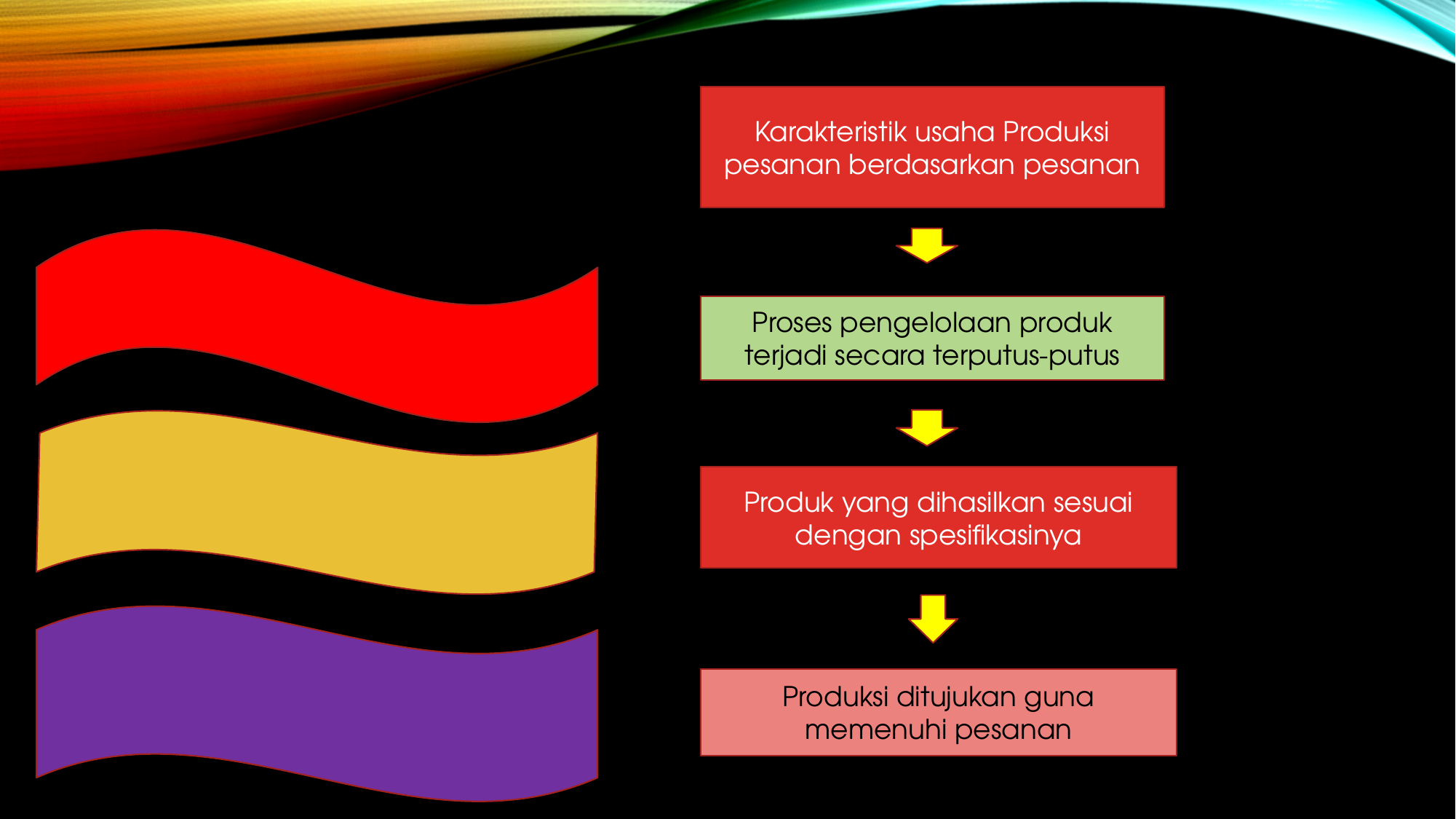

Karakteristik usaha Produksi pesanan berdasarkan pesanan

Proses pengelolaan produk terjadi secara terputus-putus

Produk yang dihasilkan sesuai dengan spesifikasinya

Produksi ditujukan guna memenuhi pesanan